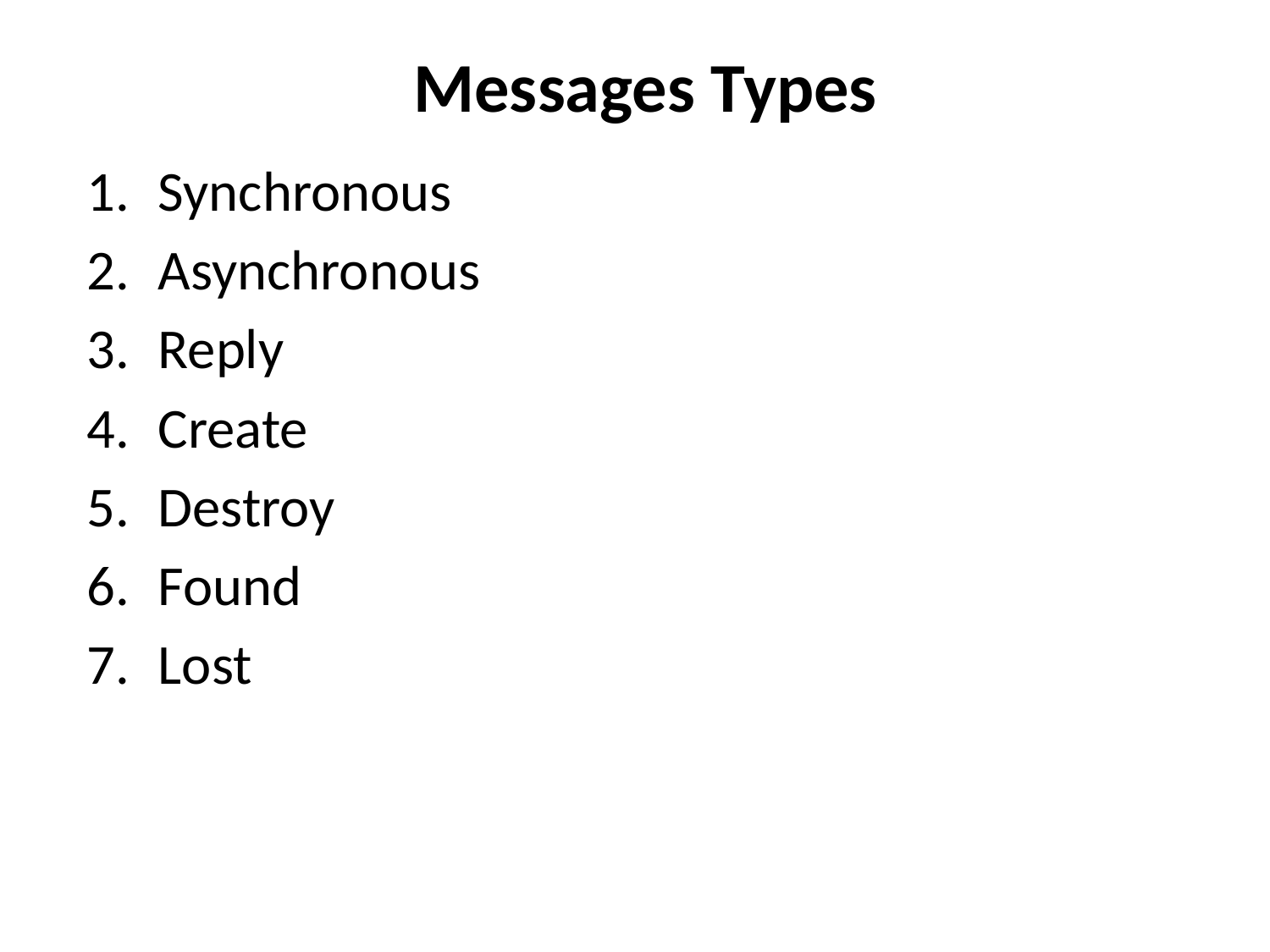

# Messages Types
Synchronous
Asynchronous
Reply
Create
Destroy
Found
Lost